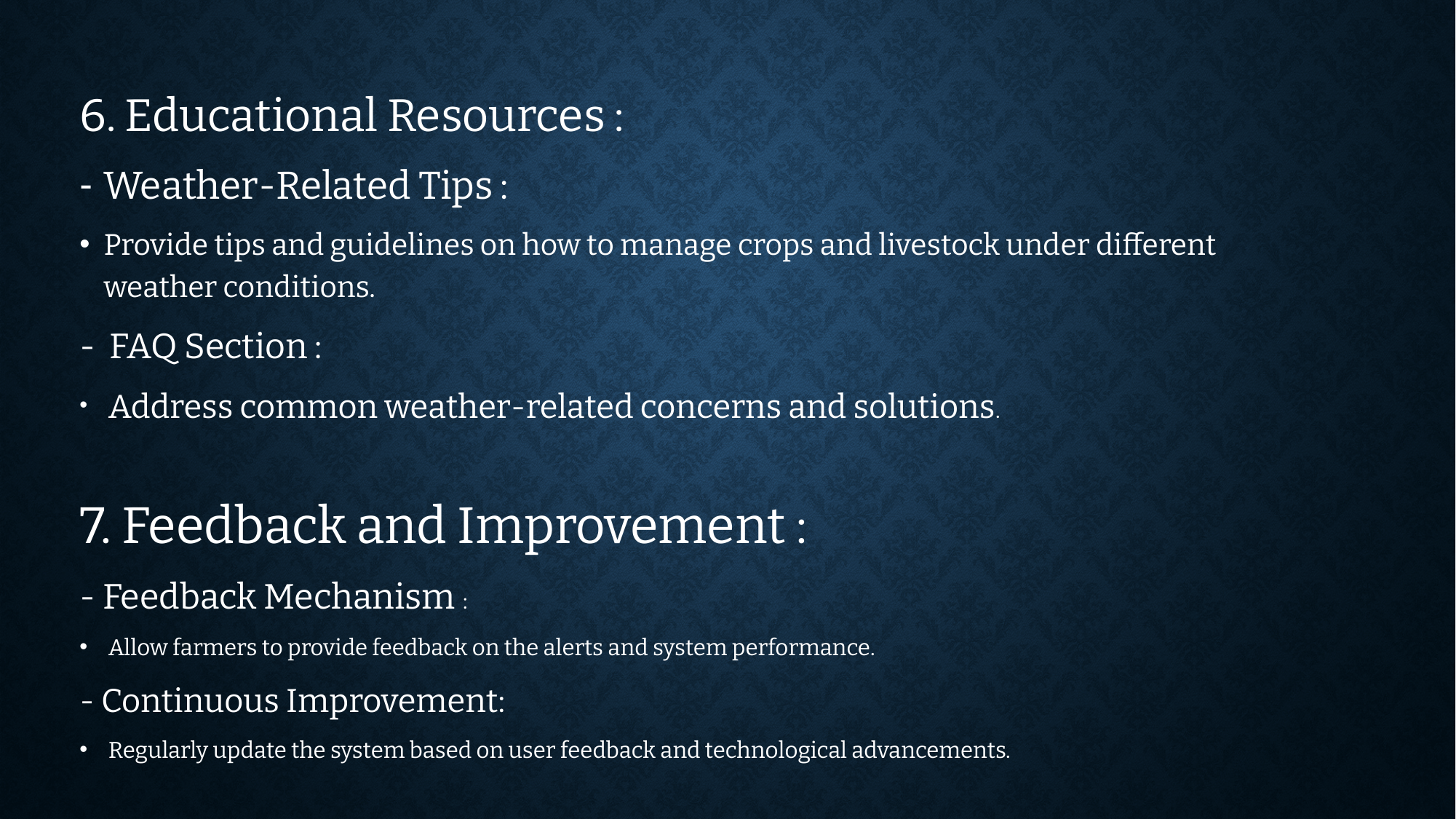

6. Educational Resources :
Weather-Related Tips :
Provide tips and guidelines on how to manage crops and livestock under different weather conditions.
-  FAQ Section :
 Address common weather-related concerns and solutions.

7. Feedback and Improvement :
- Feedback Mechanism :
 Allow farmers to provide feedback on the alerts and system performance.
- Continuous Improvement:
 Regularly update the system based on user feedback and technological advancements.